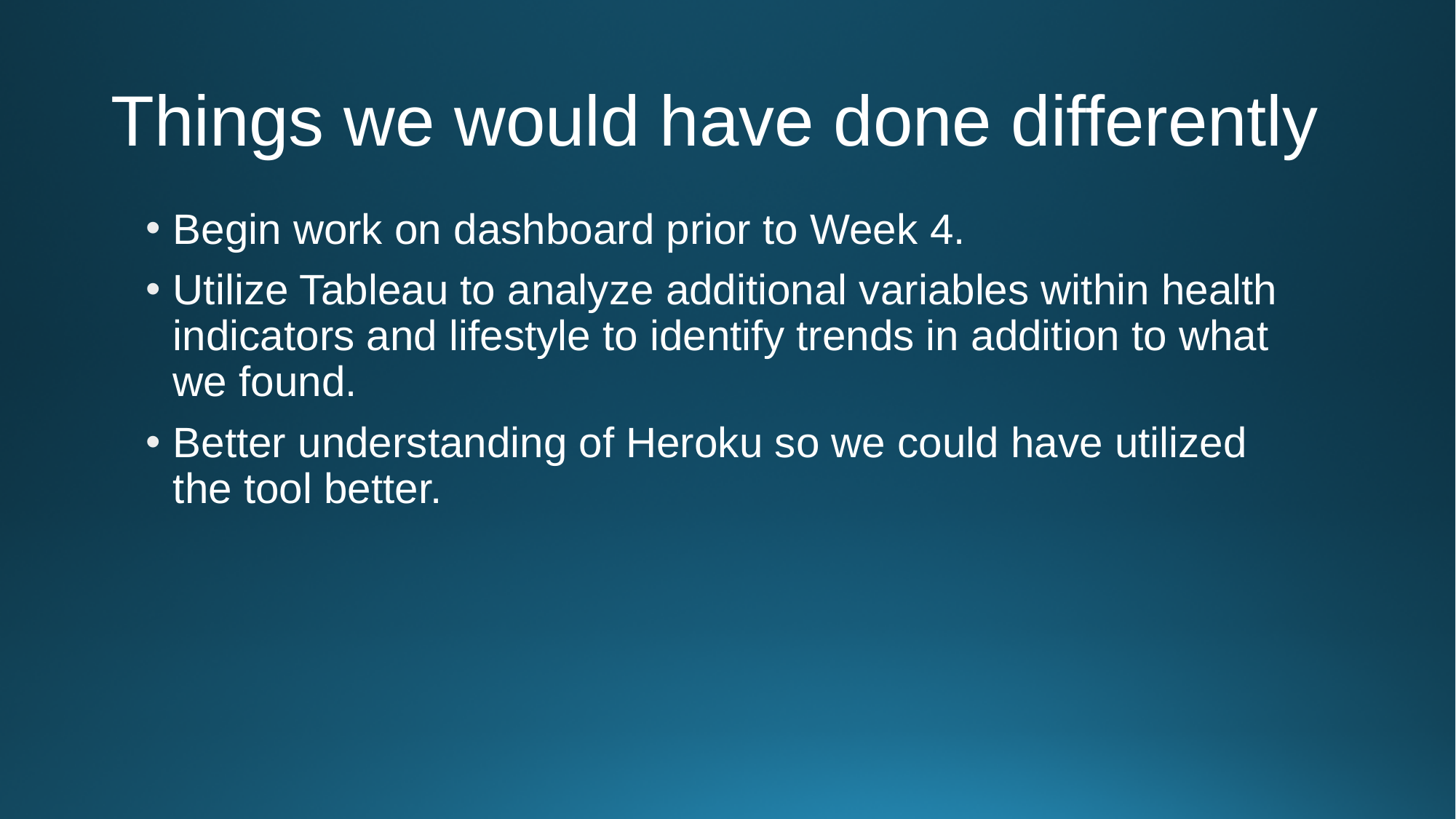

# Things we would have done differently
Begin work on dashboard prior to Week 4.
Utilize Tableau to analyze additional variables within health indicators and lifestyle to identify trends in addition to what we found.
Better understanding of Heroku so we could have utilized the tool better.